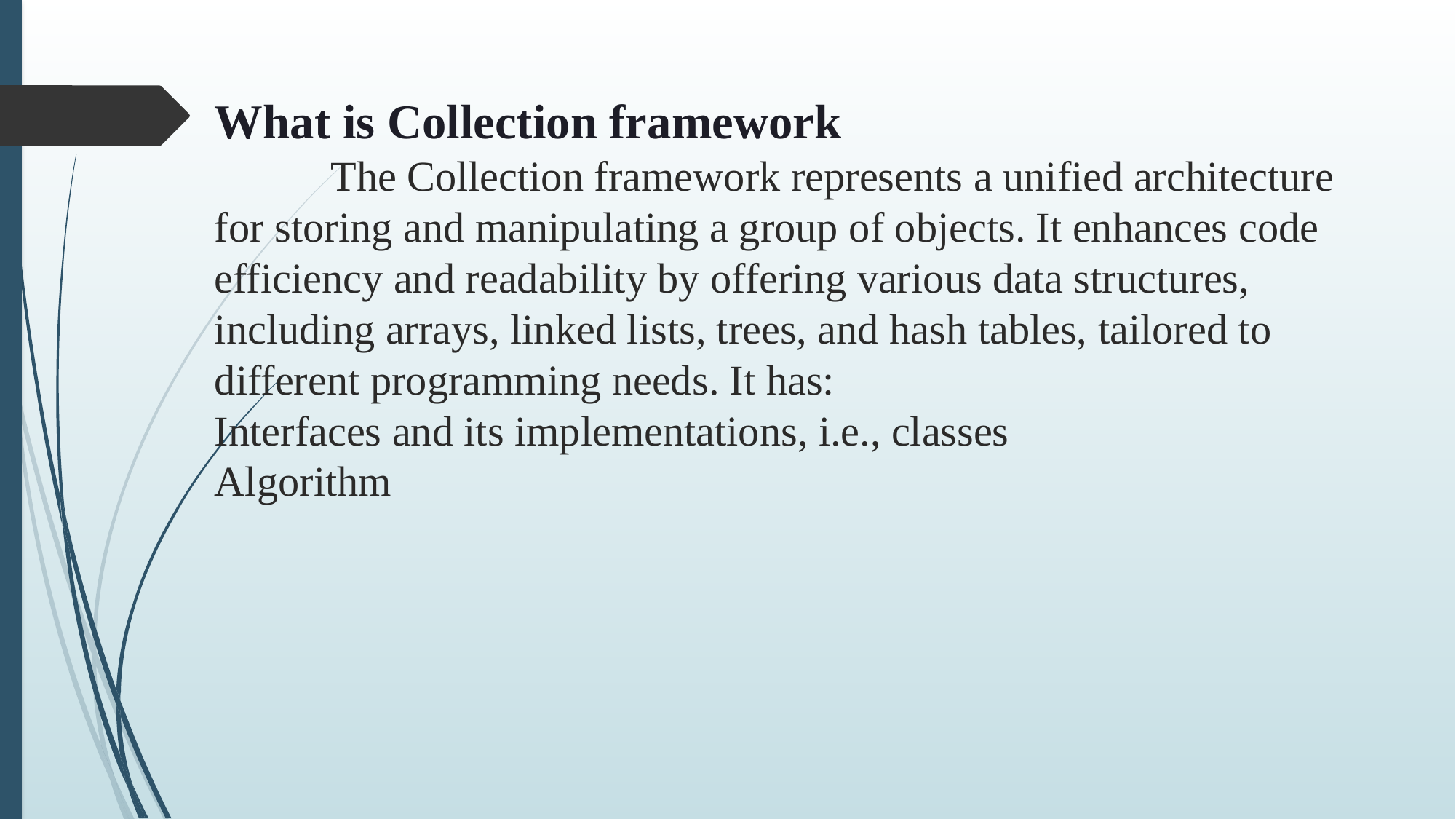

# What is Collection framework The Collection framework represents a unified architecture for storing and manipulating a group of objects. It enhances code efficiency and readability by offering various data structures, including arrays, linked lists, trees, and hash tables, tailored to different programming needs. It has: Interfaces and its implementations, i.e., classes Algorithm